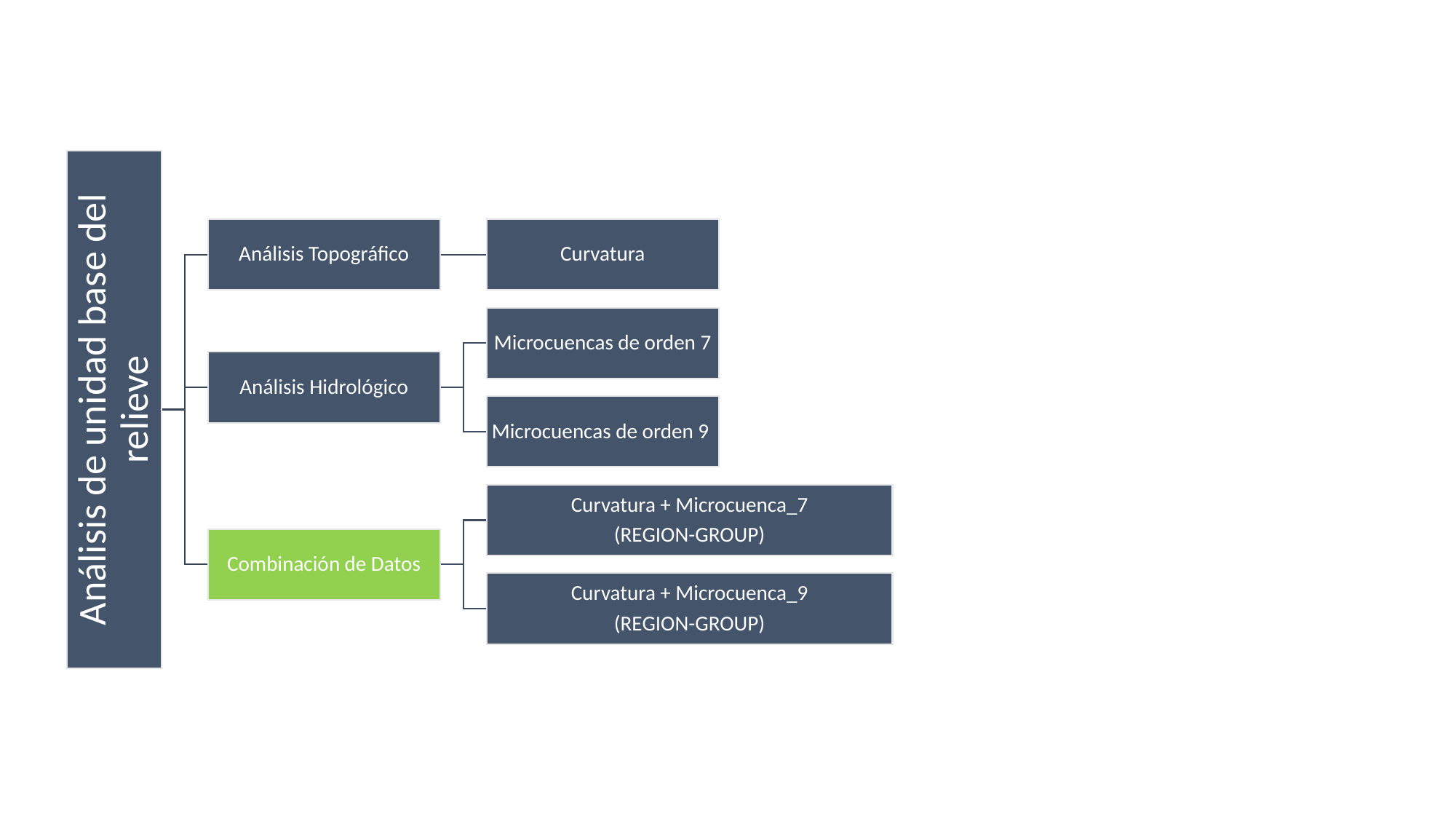

Análisis de unidad base del relieve
Análisis Topográfico
Curvatura
Análisis Hidrológico
Microcuencas de orden 7
Microcuencas de orden 9
Combinación de Datos
Curvatura + Microcuenca_7
(REGION-GROUP)
Curvatura + Microcuenca_9
(REGION-GROUP)